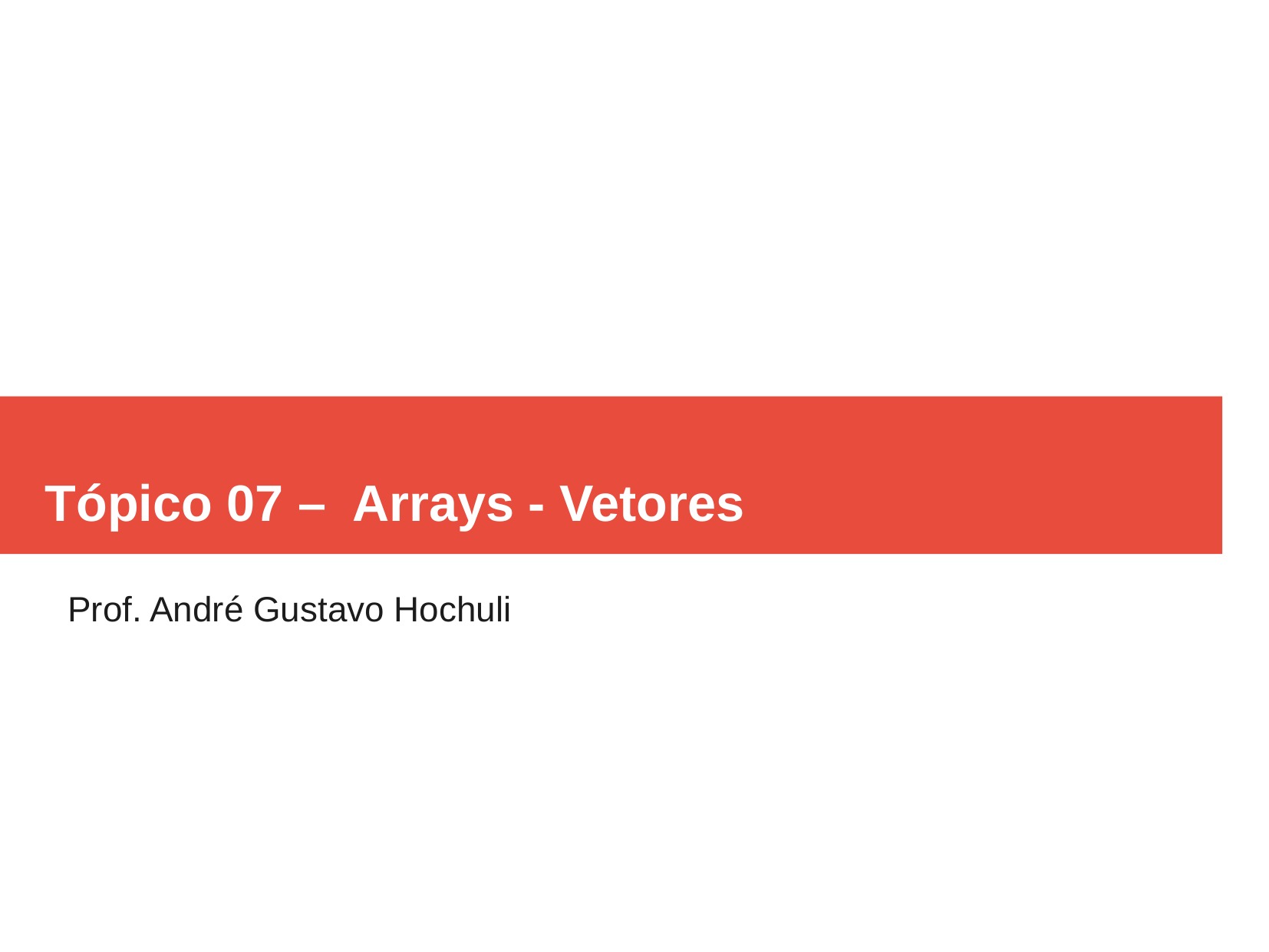

Tópico 07 –  Arrays - Vetores
Prof. André Gustavo Hochuli